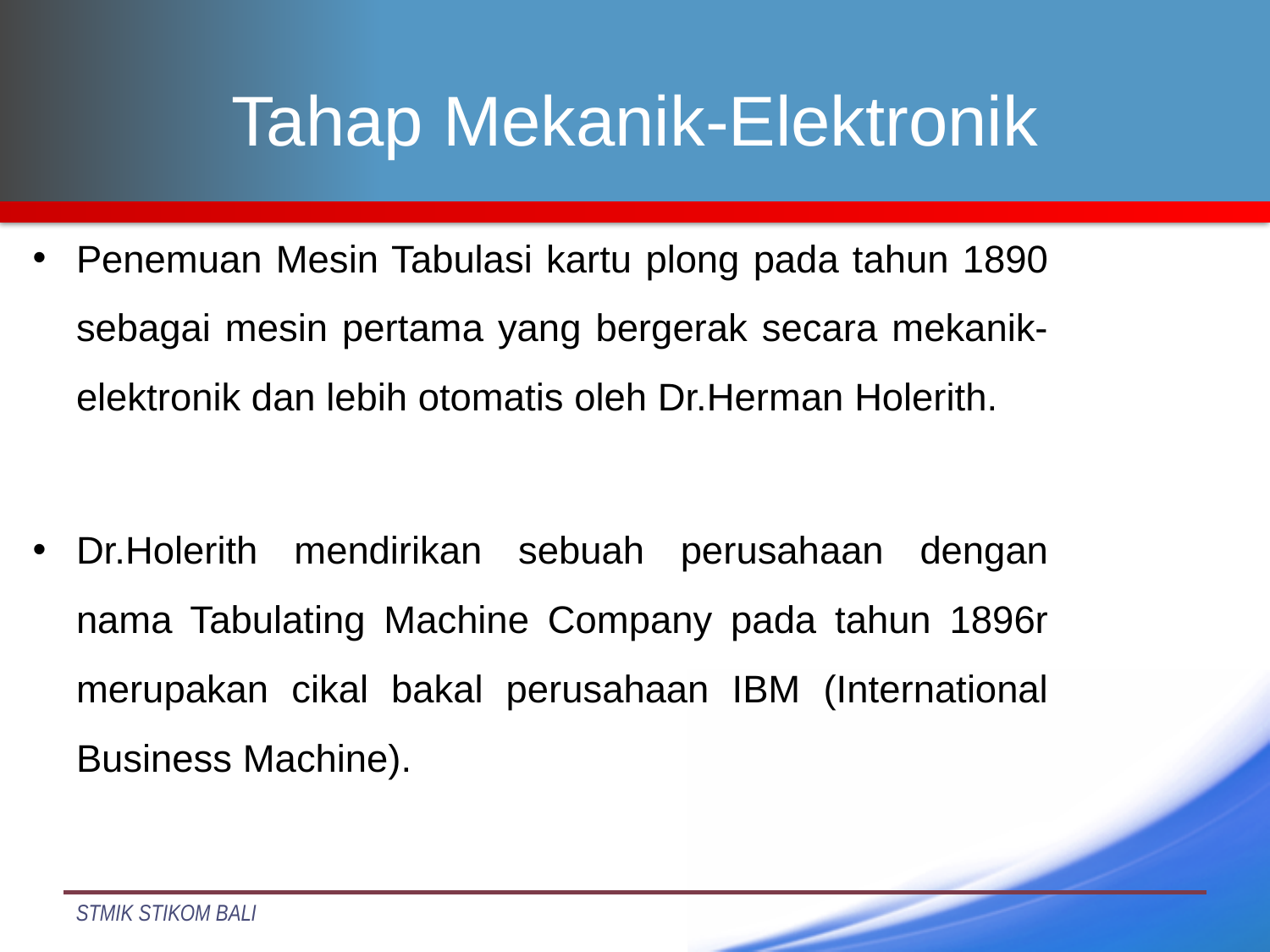

# Tahap Mekanik-Elektronik
Penemuan Mesin Tabulasi kartu plong pada tahun 1890 sebagai mesin pertama yang bergerak secara mekanik-elektronik dan lebih otomatis oleh Dr.Herman Holerith.

Dr.Holerith mendirikan sebuah perusahaan dengan nama Tabulating Machine Company pada tahun 1896r merupakan cikal bakal perusahaan IBM (International Business Machine).